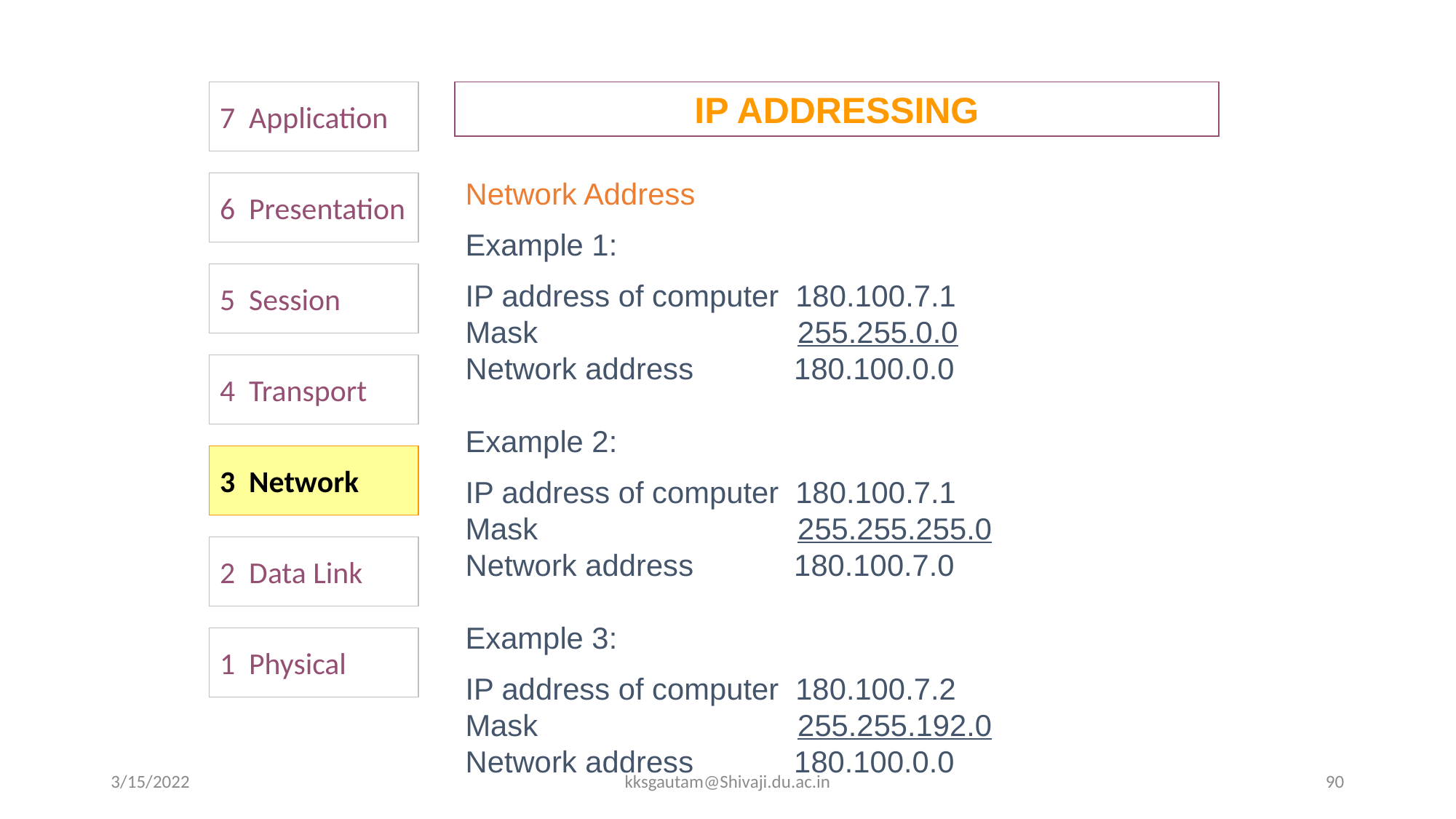

7  Application
IP ADDRESSING

Network Address

Example 1:

IP address of computer  180.100.7.1
Mask                               255.255.0.0
Network address            180.100.0.0

Example 2:

IP address of computer  180.100.7.1
Mask                               255.255.255.0
Network address            180.100.7.0

Example 3:

IP address of computer  180.100.7.2
Mask                               255.255.192.0
Network address            180.100.0.0

6  Presentation
5  Session
4  Transport
3  Network
2  Data Link
1  Physical
3/15/2022
kksgautam@Shivaji.du.ac.in
90